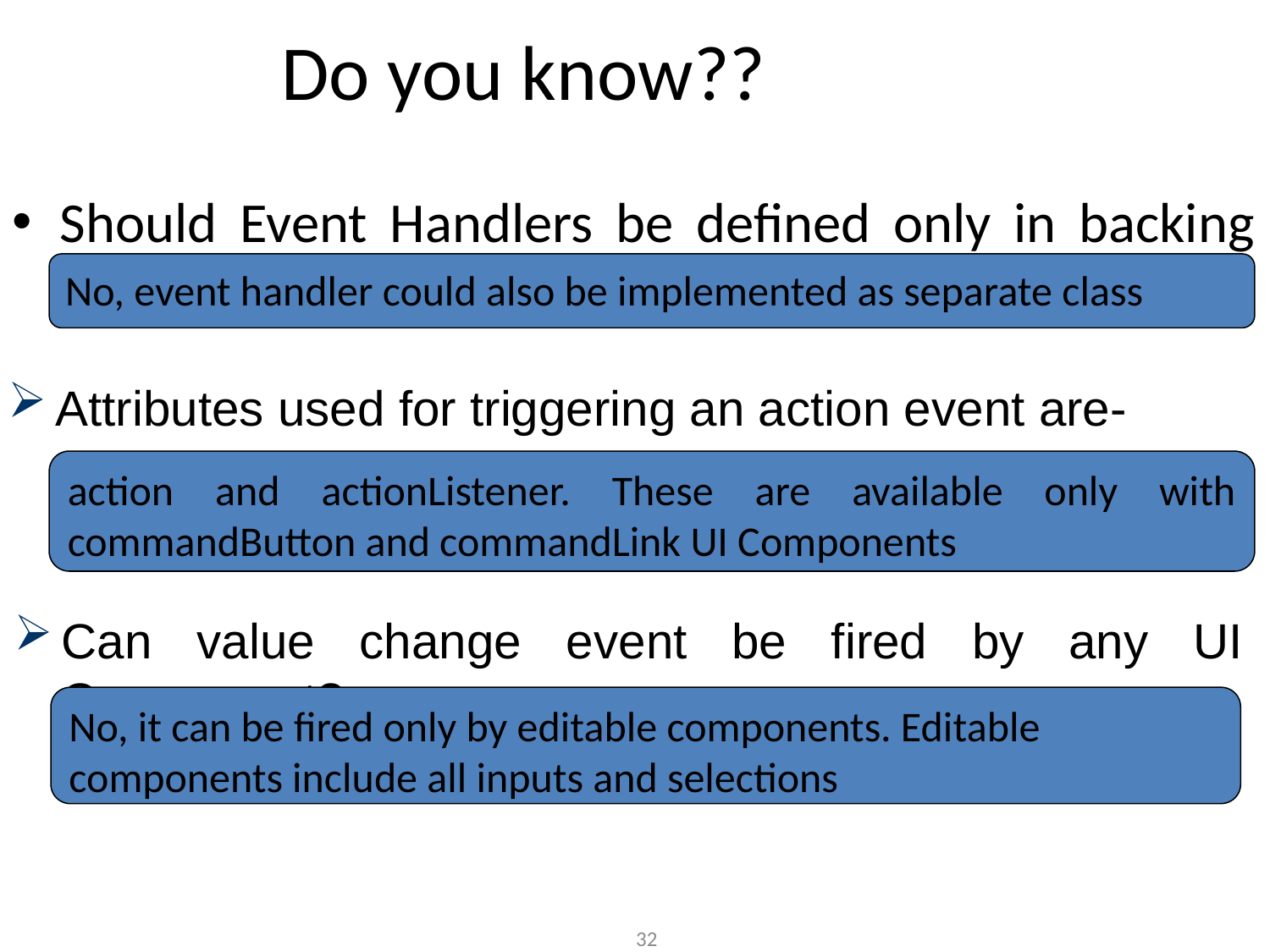

# Do you know??
Should Event Handlers be defined only in backing beans?

No, event handler could also be implemented as separate class
Attributes used for triggering an action event are-

action and actionListener. These are available only with commandButton and commandLink UI Components
Can value change event be fired by any UI Component?

No, it can be fired only by editable components. Editable components include all inputs and selections
32